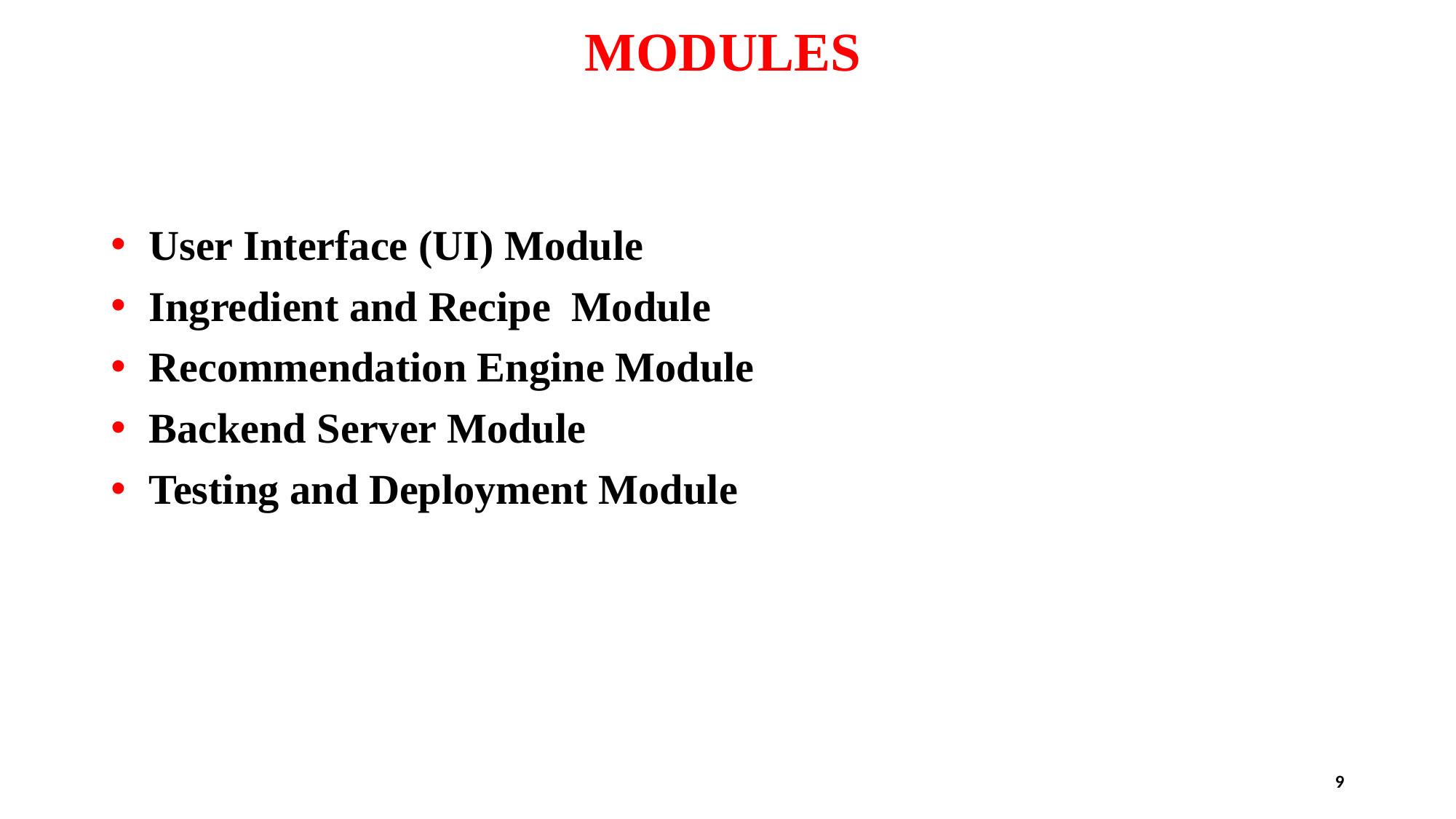

# MODULES
 User Interface (UI) Module
 Ingredient and Recipe  Module
 Recommendation Engine Module
 Backend Server Module
 Testing and Deployment Module

9